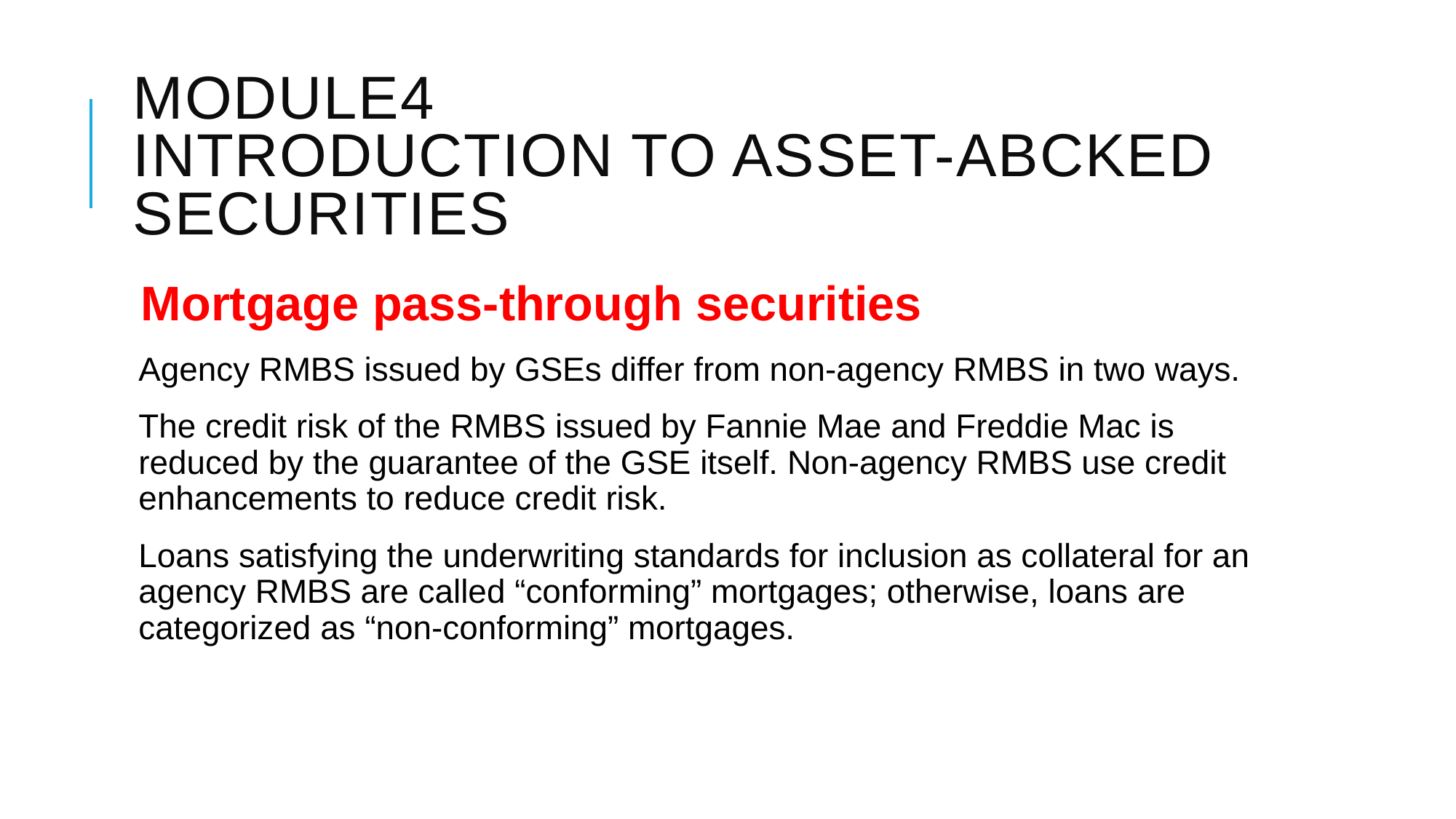

# Module4 Introduction to ASSET-ABCKED SECURITIES
Mortgage pass-through securities
Agency RMBS issued by GSEs differ from non-agency RMBS in two ways.
The credit risk of the RMBS issued by Fannie Mae and Freddie Mac is reduced by the guarantee of the GSE itself. Non-agency RMBS use credit enhancements to reduce credit risk.
Loans satisfying the underwriting standards for inclusion as collateral for an agency RMBS are called “conforming” mortgages; otherwise, loans are categorized as “non-conforming” mortgages.